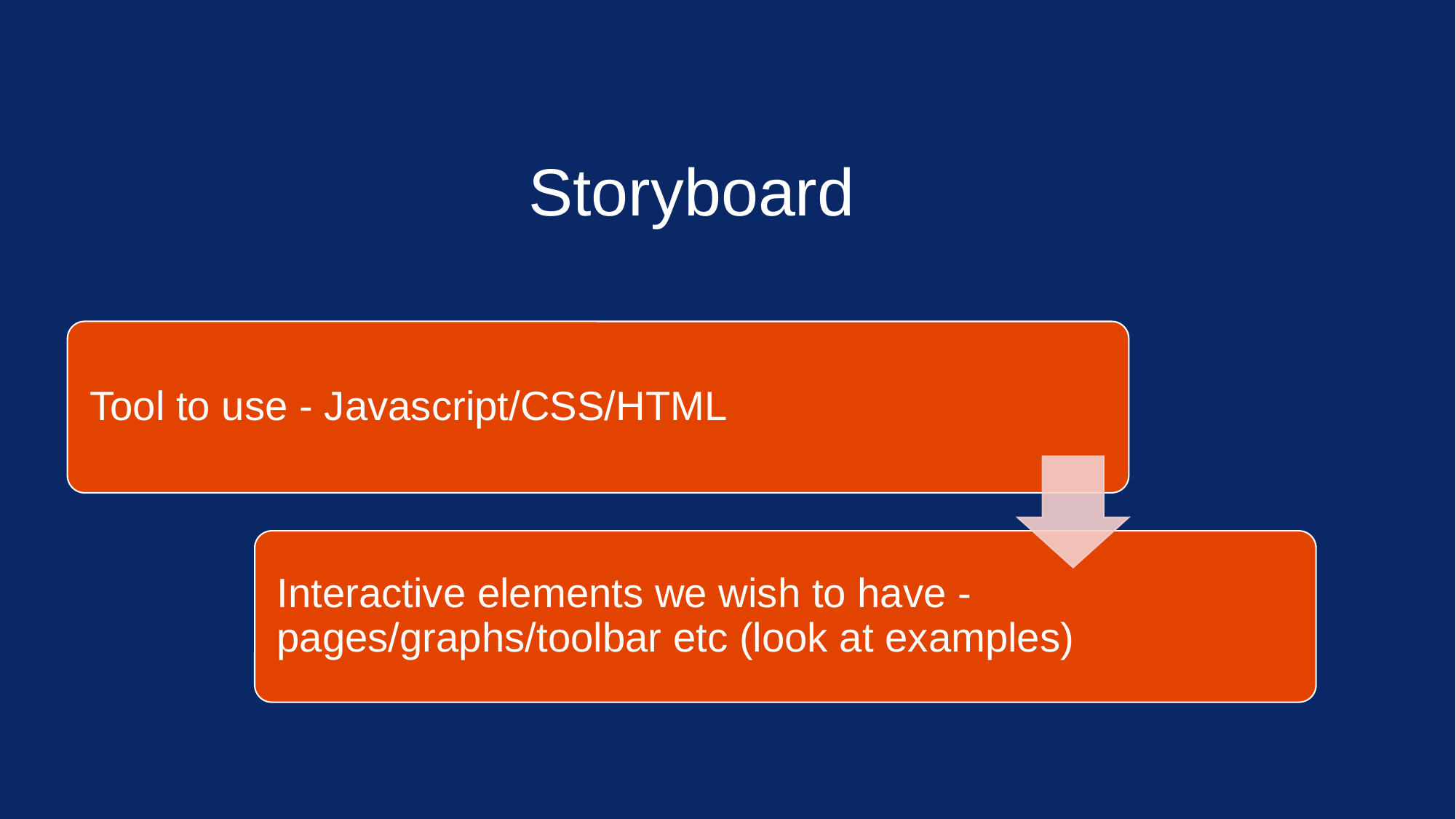

# Storyboard
Tool to use - Javascript/CSS/HTML
Interactive elements we wish to have - pages/graphs/toolbar etc (look at examples)